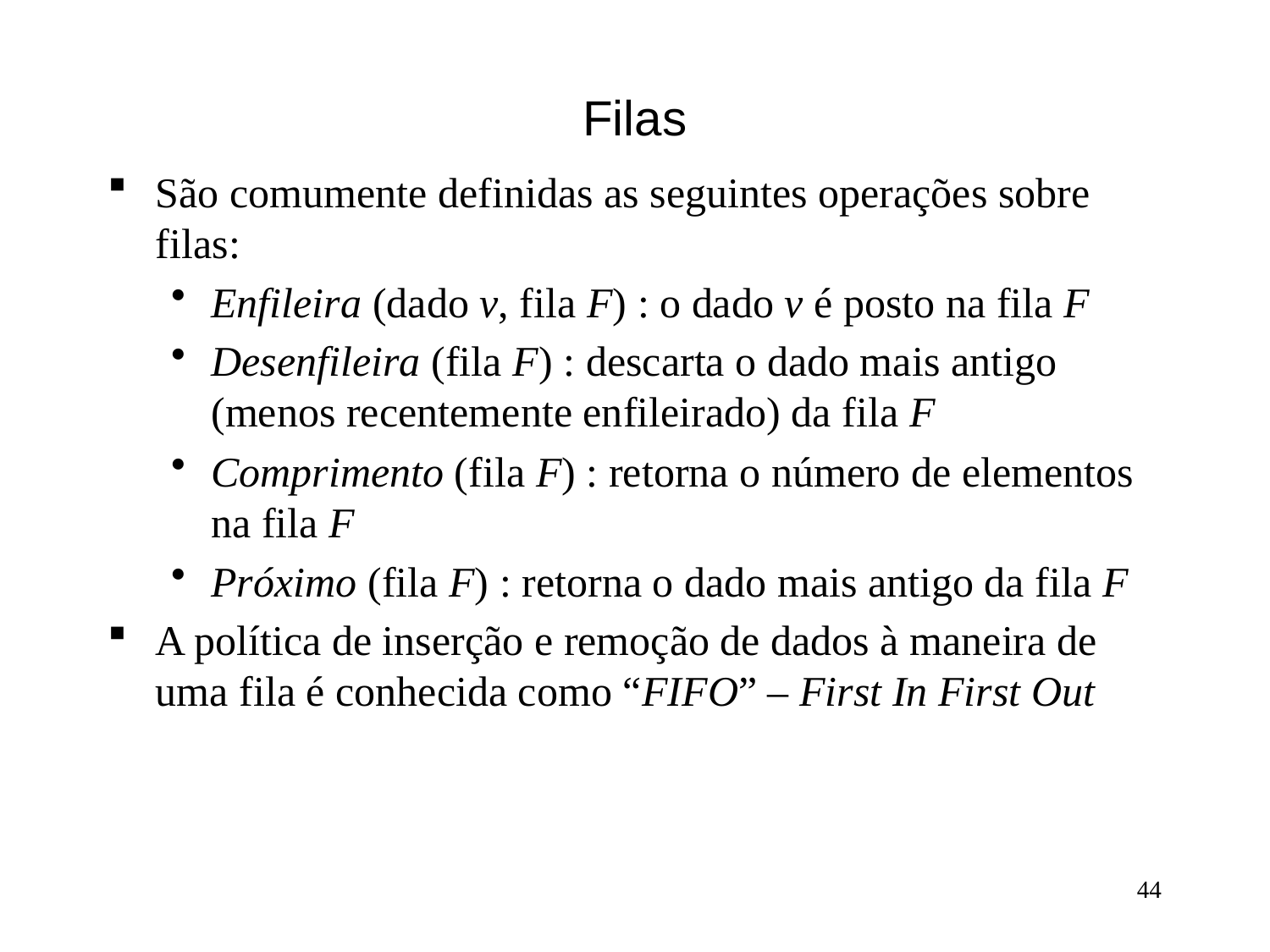

# Filas
São comumente definidas as seguintes operações sobre filas:
Enfileira (dado v, fila F) : o dado v é posto na fila F
Desenfileira (fila F) : descarta o dado mais antigo (menos recentemente enfileirado) da fila F
Comprimento (fila F) : retorna o número de elementos na fila F
Próximo (fila F) : retorna o dado mais antigo da fila F
A política de inserção e remoção de dados à maneira de uma fila é conhecida como “FIFO” – First In First Out
44